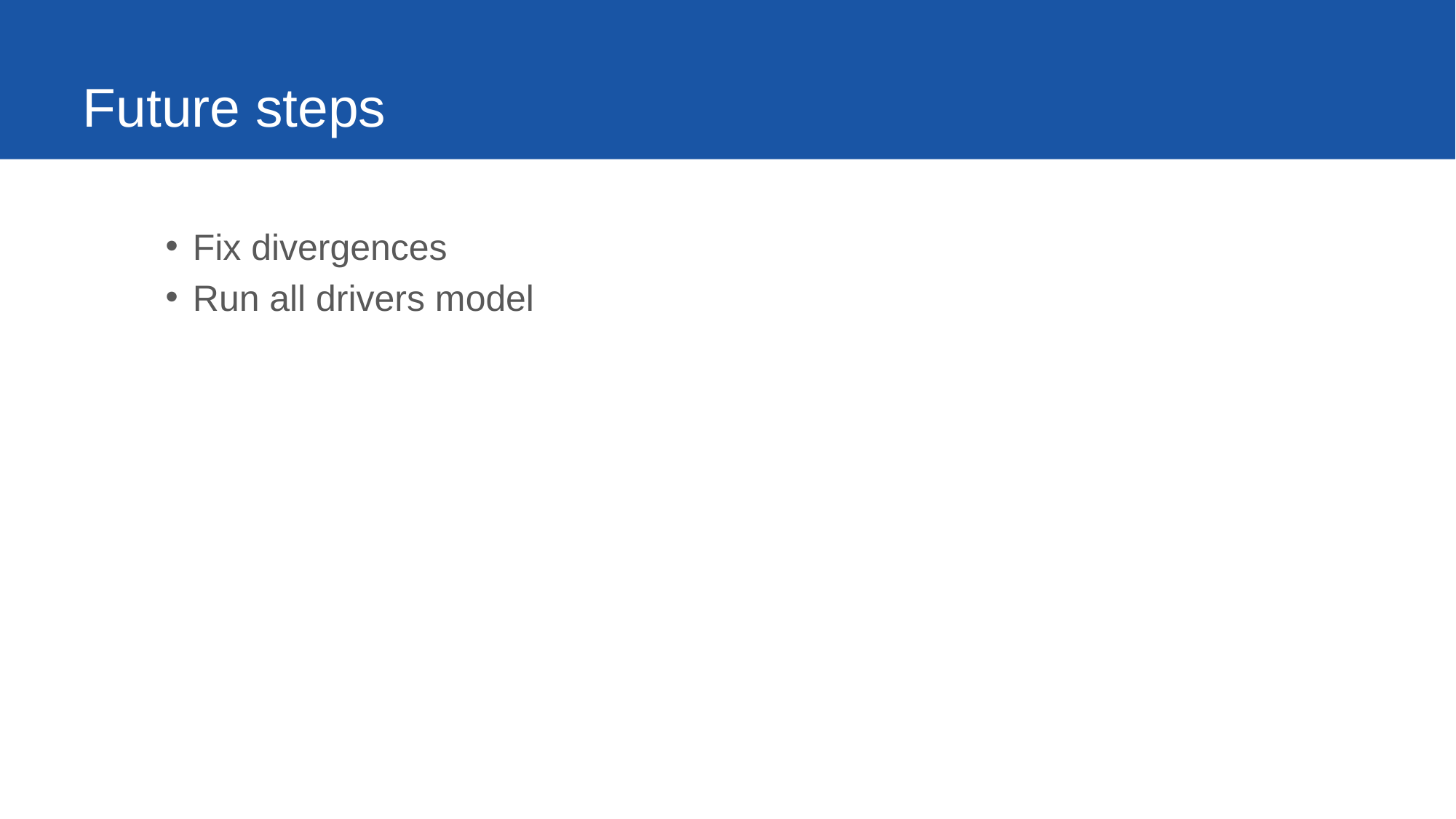

# Future steps
Fix divergences
Run all drivers model